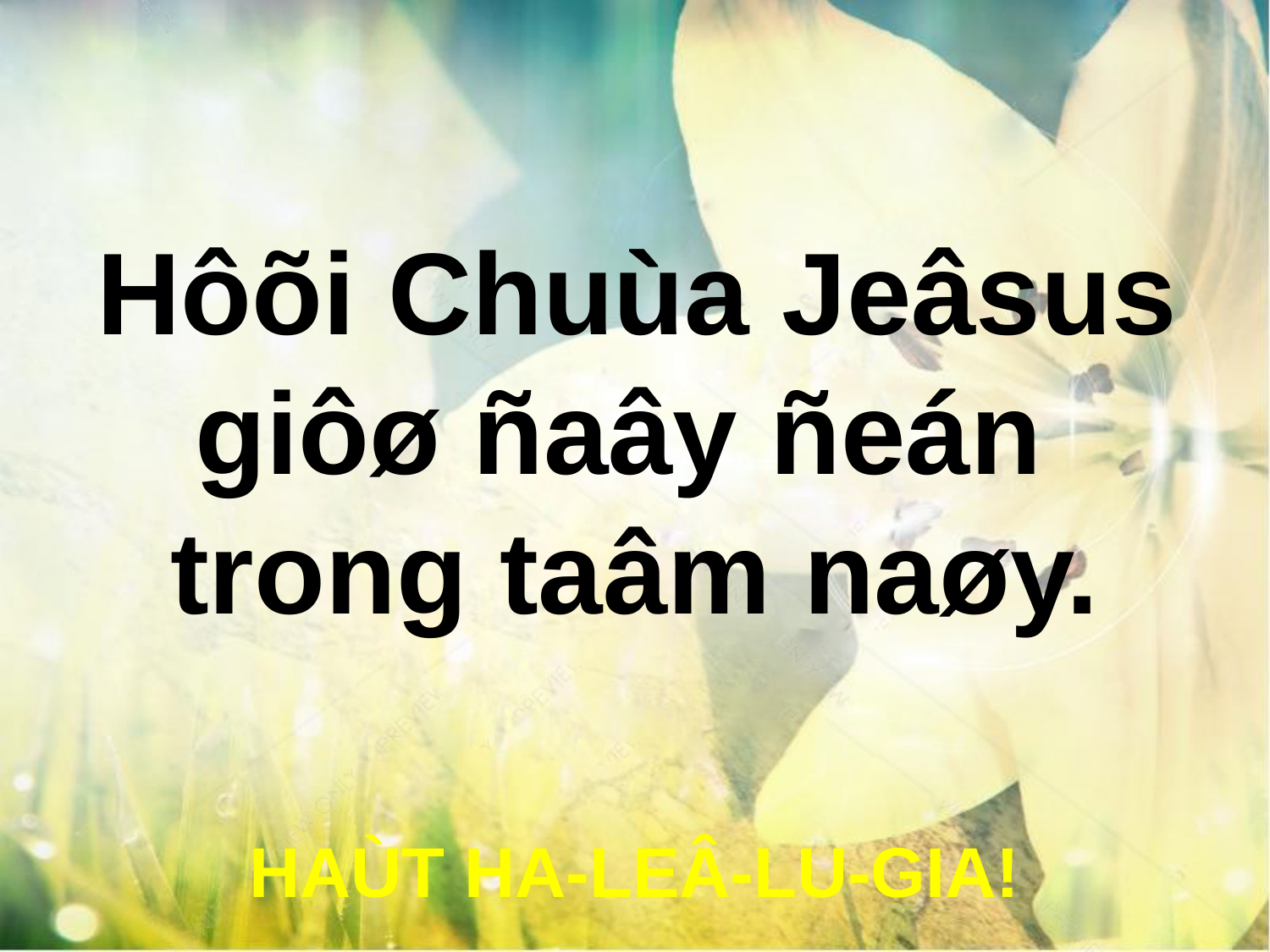

Hôõi Chuùa Jeâsus
giôø ñaây ñeán
trong taâm naøy.
HAÙT HA-LEÂ-LU-GIA!